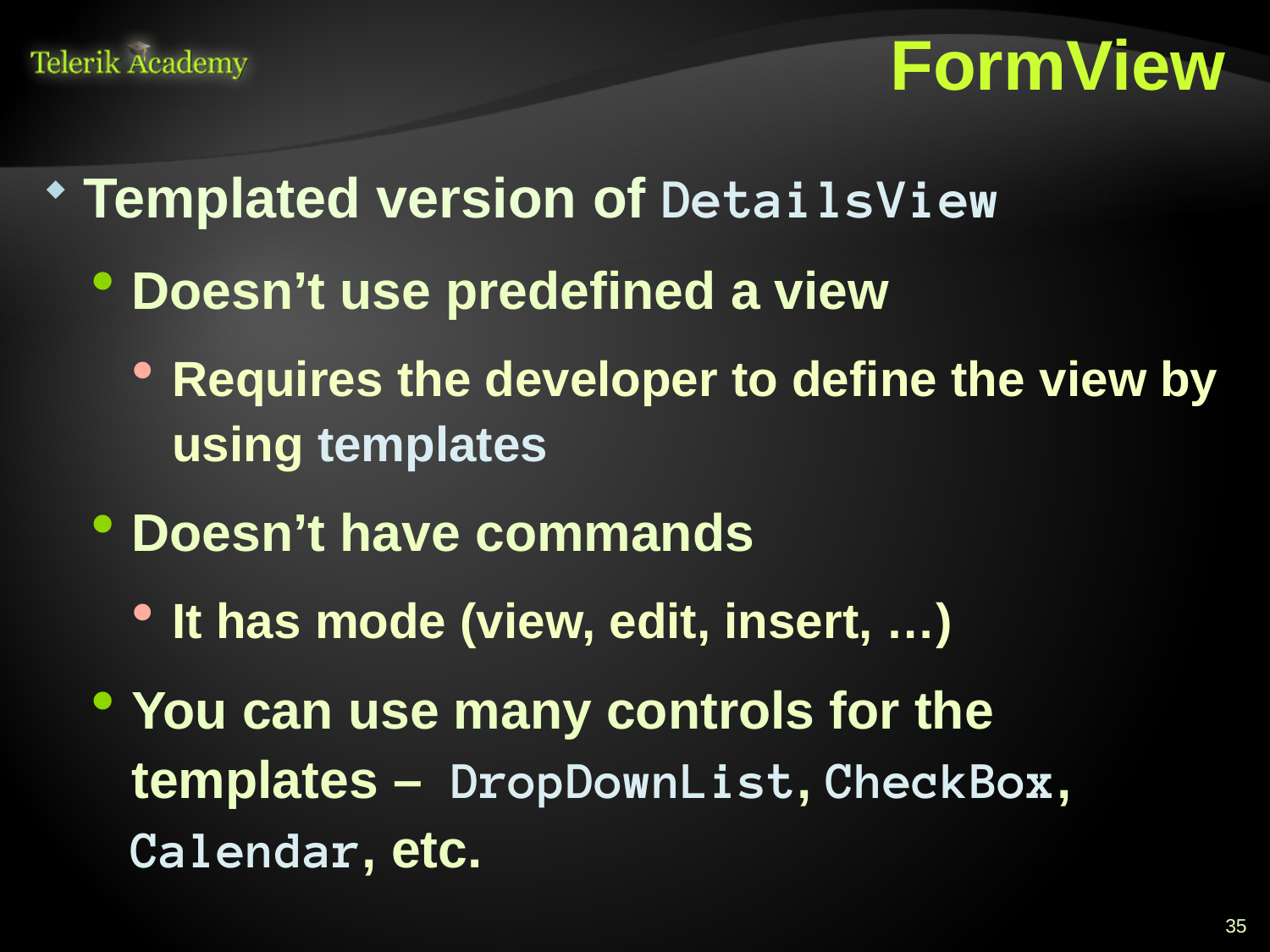

# FormView
Templated version of DetailsView
Doesn’t use predefined a view
Requires the developer to define the view by using templates
Doesn’t have commands
It has mode (view, edit, insert, …)
You can use many controls for the templates –  DropDownList, CheckBox, Calendar, etc.
35